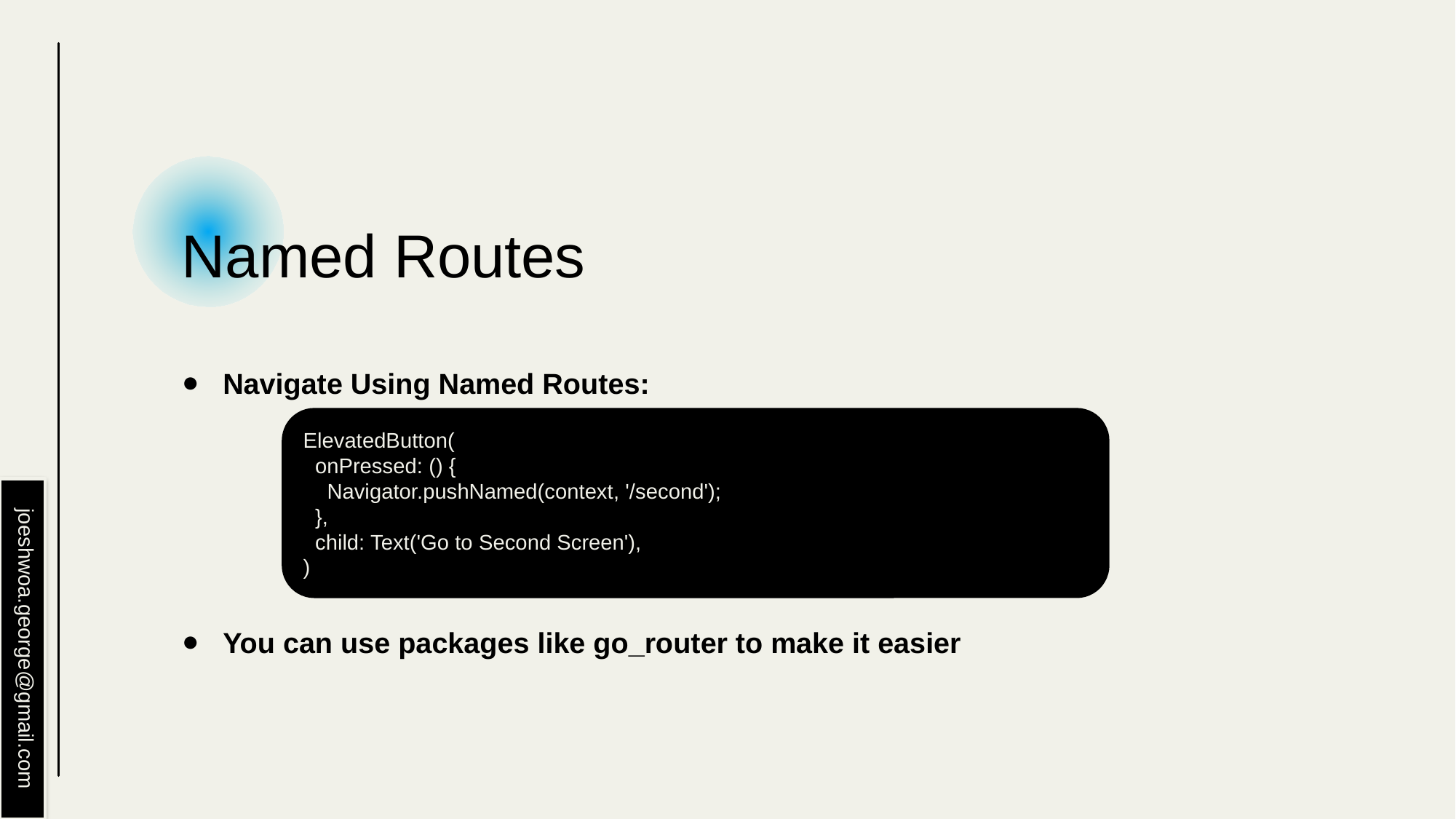

# Named Routes
Navigate Using Named Routes:

You can use packages like go_router to make it easier

ElevatedButton(
  onPressed: () {
    Navigator.pushNamed(context, '/second');
  },
  child: Text('Go to Second Screen'),
)
joeshwoa.george@gmail.com